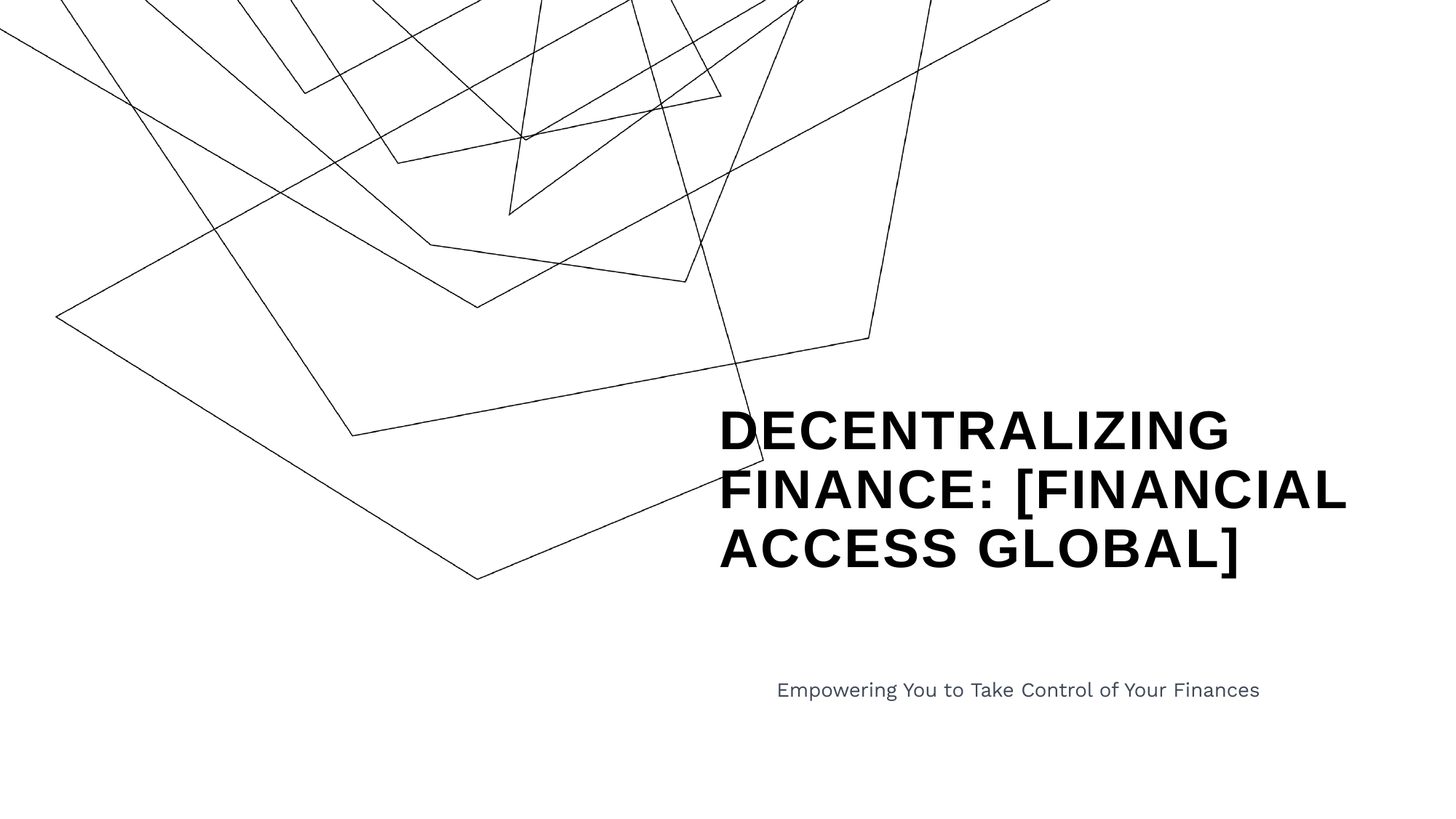

# DECENTRALIZING FINANCE: [Financial Access Global]
Empowering You to Take Control of Your Finances